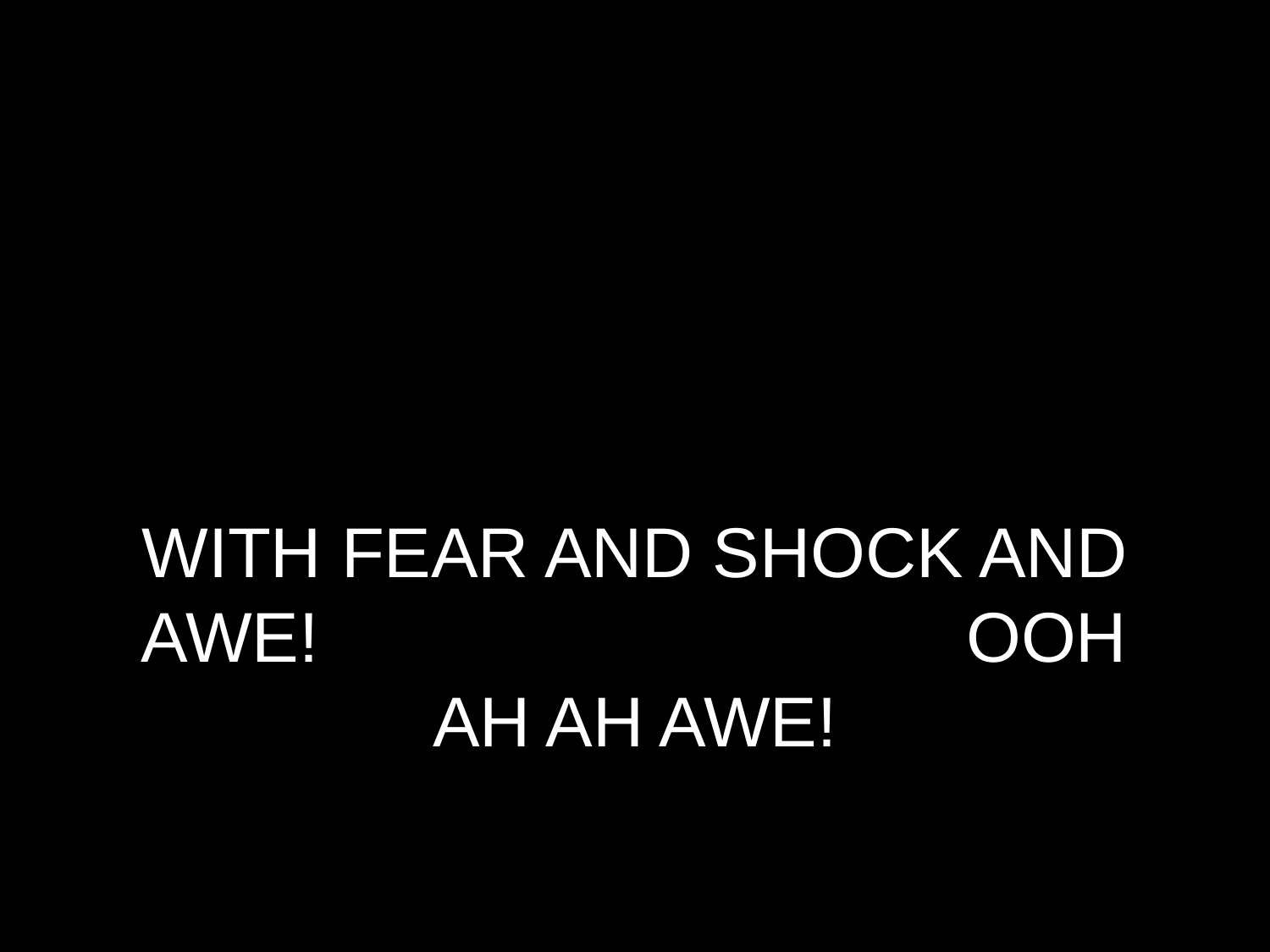

# WITH FEAR AND SHOCK AND AWE!                                 OOH AH AH AWE!